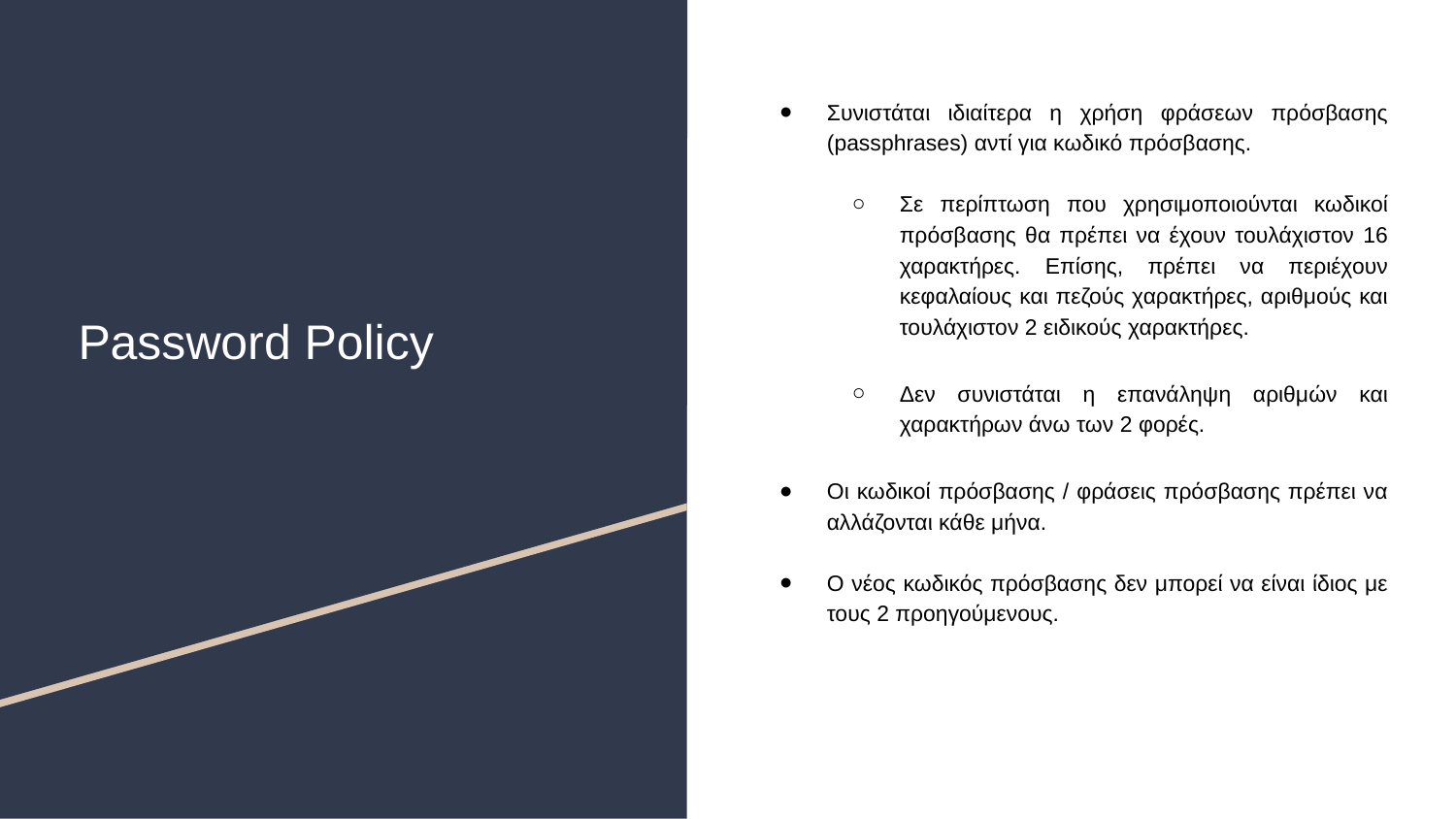

Συνιστάται ιδιαίτερα η χρήση φράσεων πρόσβασης (passphrases) αντί για κωδικό πρόσβασης.

Σε περίπτωση που χρησιμοποιούνται κωδικοί πρόσβασης θα πρέπει να έχουν τουλάχιστον 16 χαρακτήρες. Επίσης, πρέπει να περιέχουν κεφαλαίους και πεζούς χαρακτήρες, αριθμούς και τουλάχιστον 2 ειδικούς χαρακτήρες.

Δεν συνιστάται η επανάληψη αριθμών και χαρακτήρων άνω των 2 φορές.

Οι κωδικοί πρόσβασης / φράσεις πρόσβασης πρέπει να αλλάζονται κάθε μήνα.

Ο νέος κωδικός πρόσβασης δεν μπορεί να είναι ίδιος με τους 2 προηγούμενους.

# Password Policy